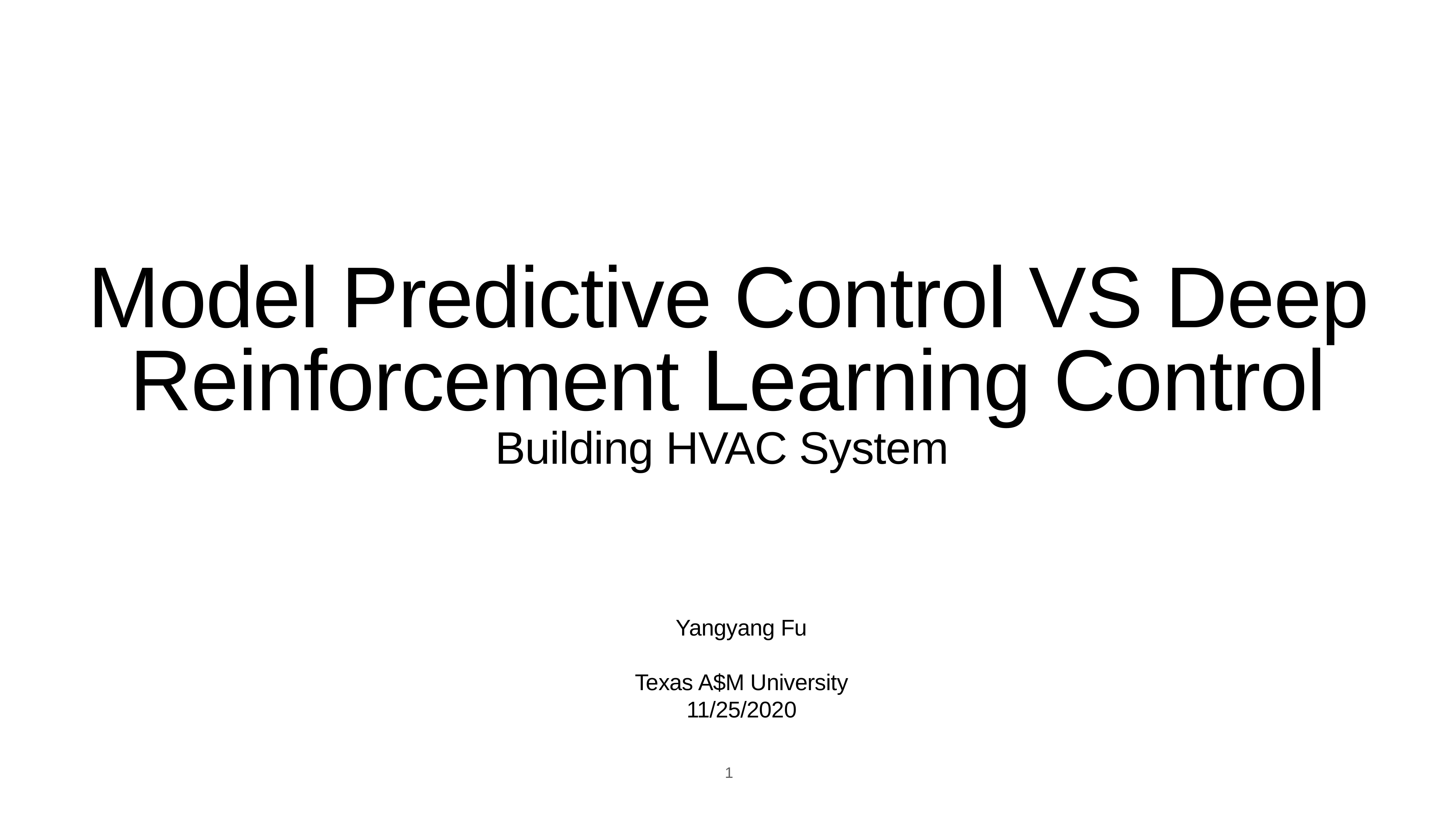

# Model Predictive Control VS Deep Reinforcement Learning Control
Building HVAC System
Yangyang Fu

Texas A$M University
11/25/2020
1